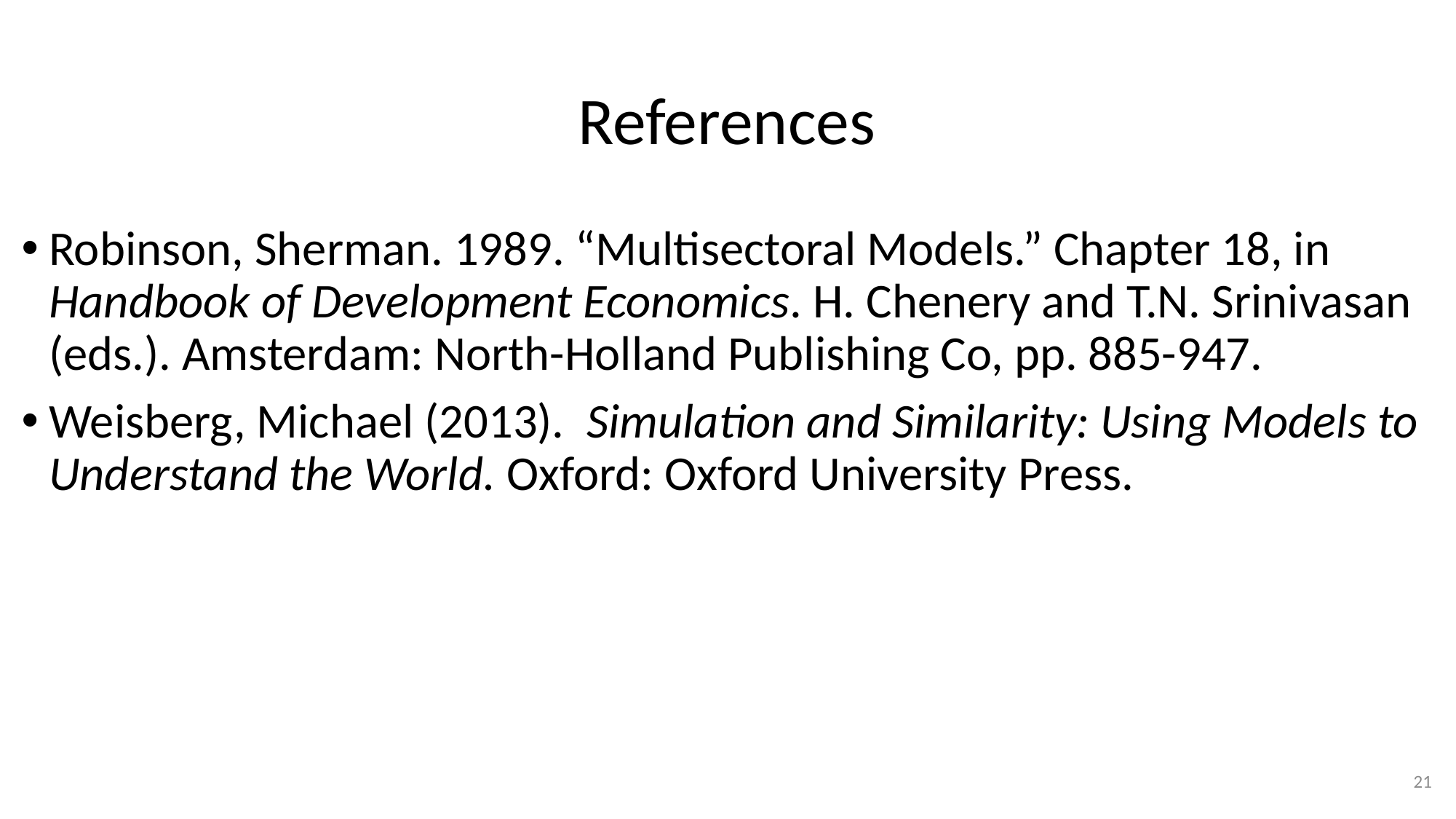

# References
Robinson, Sherman. 1989. “Multisectoral Models.” Chapter 18, in Handbook of Development Economics. H. Chenery and T.N. Srinivasan (eds.). Amsterdam: North-Holland Publishing Co, pp. 885-947.
Weisberg, Michael (2013).  Simulation and Similarity: Using Models to Understand the World. Oxford: Oxford University Press.
21